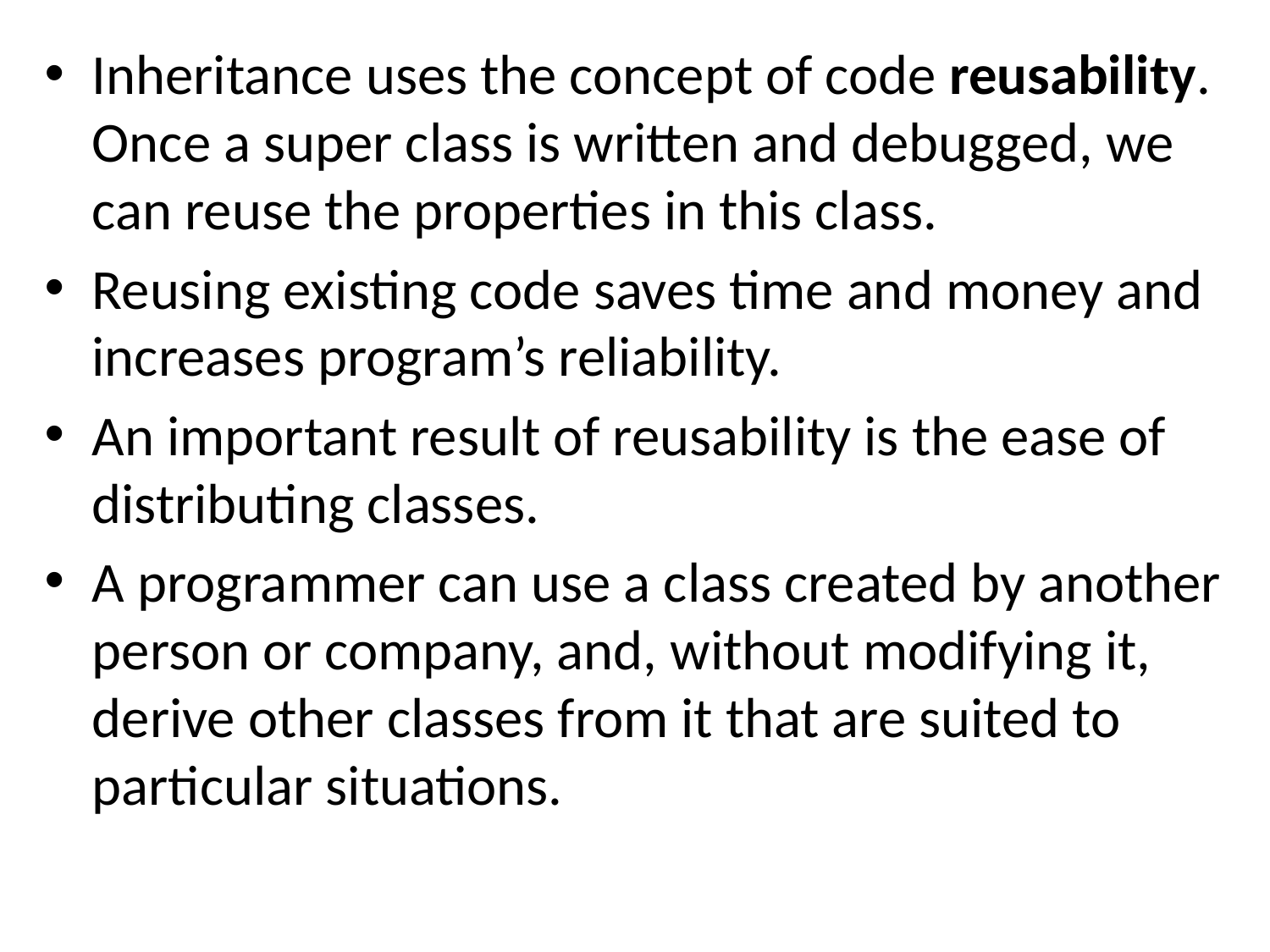

Inheritance uses the concept of code reusability. Once a super class is written and debugged, we can reuse the properties in this class.
Reusing existing code saves time and money and increases program’s reliability.
An important result of reusability is the ease of distributing classes.
A programmer can use a class created by another person or company, and, without modifying it, derive other classes from it that are suited to particular situations.